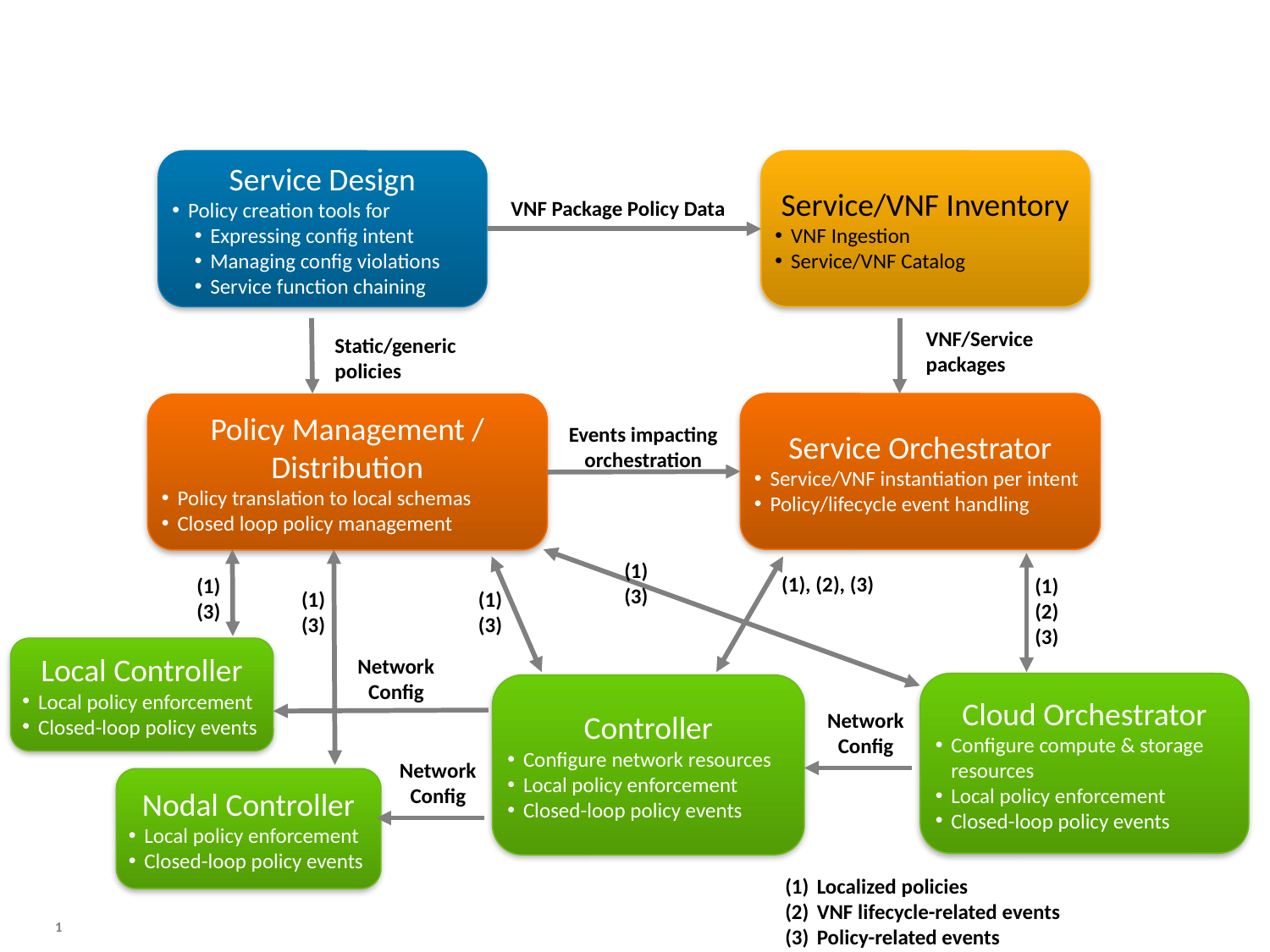

Service/VNF Inventory
VNF Ingestion
Service/VNF Catalog
Service Design
Policy creation tools for
Expressing config intent
Managing config violations
Service function chaining
VNF Package Policy Data
VNF/Service packages
Static/generic policies
Service Orchestrator
Service/VNF instantiation per intent
Policy/lifecycle event handling
Policy Management / Distribution
Policy translation to local schemas
Closed loop policy management
Events impacting orchestration
(1)
(3)
(1), (2), (3)
(1)
(2)
(3)
(1)
(3)
(1)
(3)
(1)
(3)
Local Controller
Local policy enforcement
Closed-loop policy events
Network Config
Cloud Orchestrator
Configure compute & storage resources
Local policy enforcement
Closed-loop policy events
Controller
Configure network resources
Local policy enforcement
Closed-loop policy events
Network Config
Network Config
Nodal Controller
Local policy enforcement
Closed-loop policy events
Localized policies
VNF lifecycle-related events
Policy-related events
1